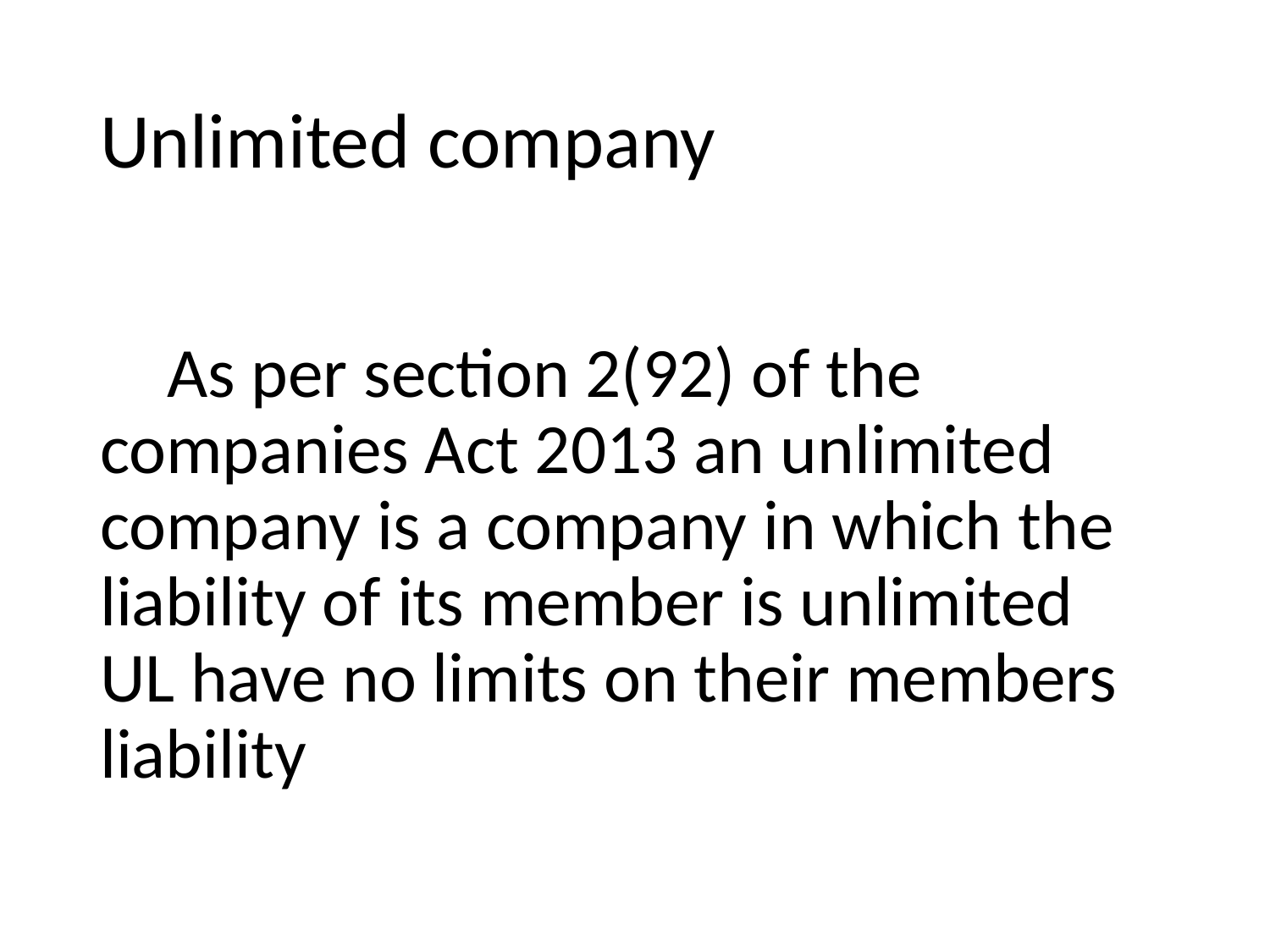

# Unlimited company

      As per section 2(92) of the companies Act 2013 an unlimited company is a company in which the liability of its member is unlimited  UL have no limits on their members liability